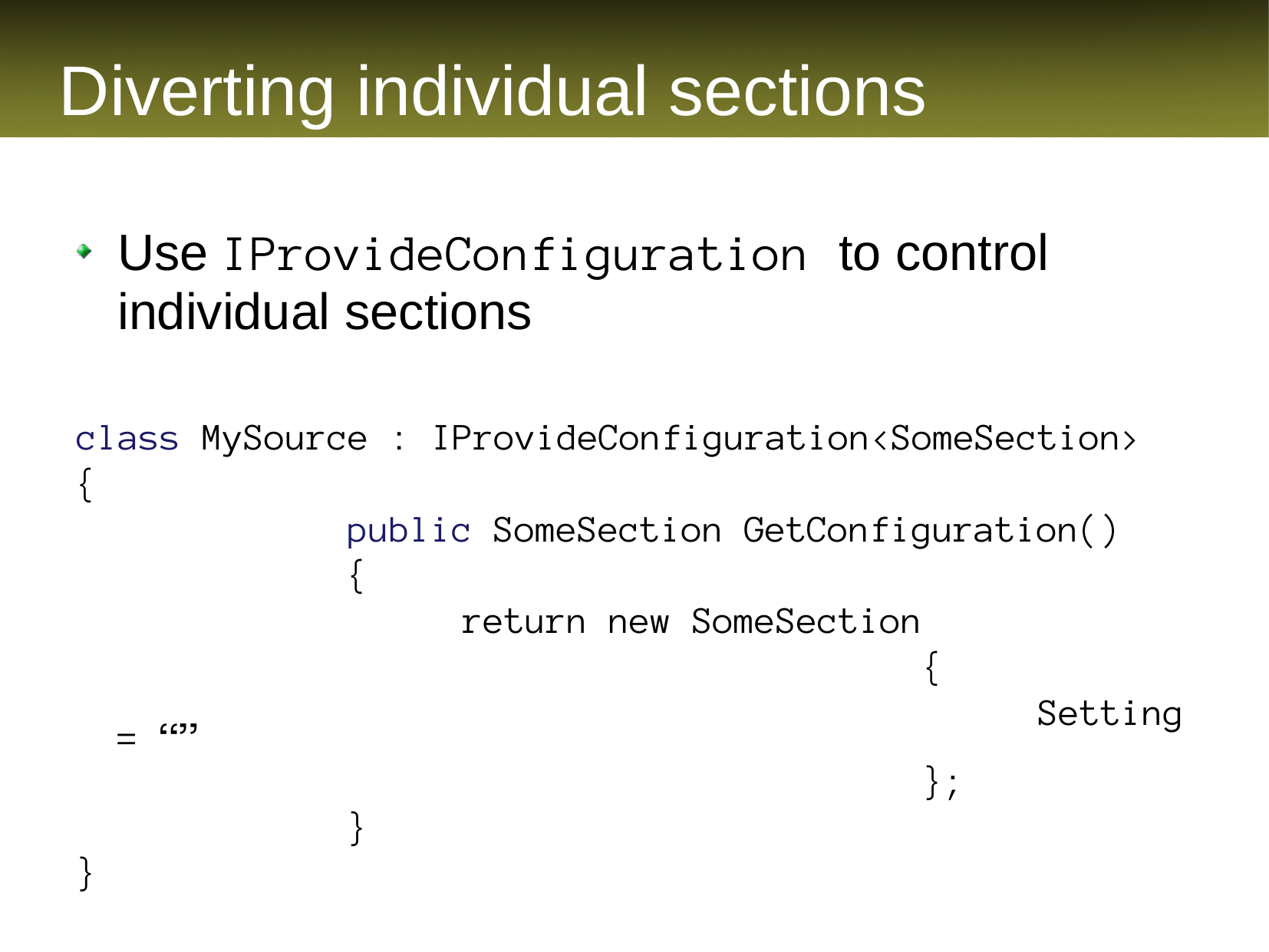

# Diverting individual sections
Use IProvideConfiguration to control individual sections

class MySource : IProvideConfiguration<SomeSection>
{
			public SomeSection GetConfiguration()
			{
				return new SomeSection
								{
									Setting = “”
								};
			}
}